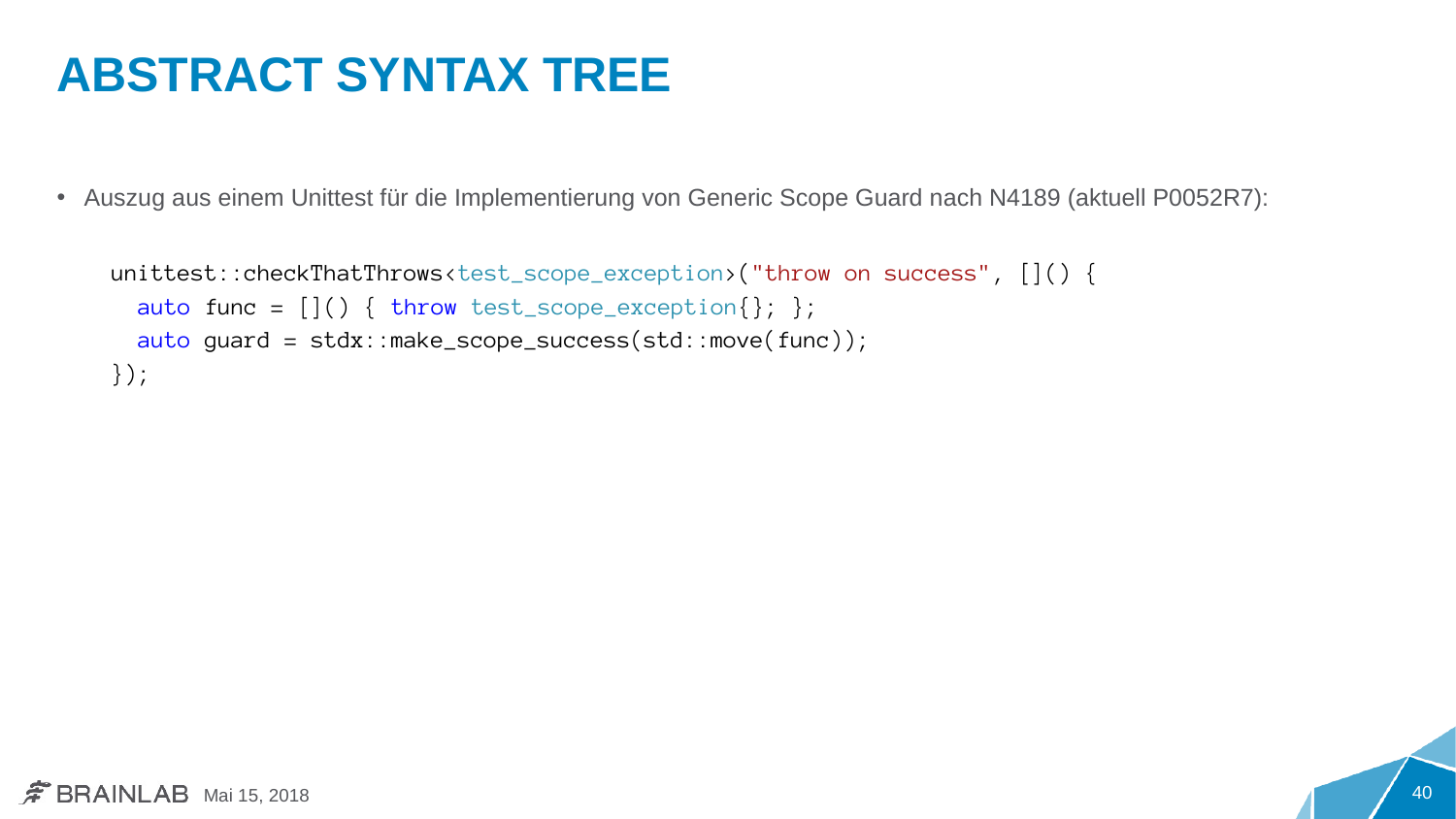

# Abstract Syntax Tree
Auszug aus einem Unittest für die Implementierung von Generic Scope Guard nach N4189 (aktuell P0052R7):

unittest::checkThatThrows<test_scope_exception>("throw on success", []() {
  auto func = []() { throw test_scope_exception{}; };
  auto guard = stdx::make_scope_success(std::move(func));
});